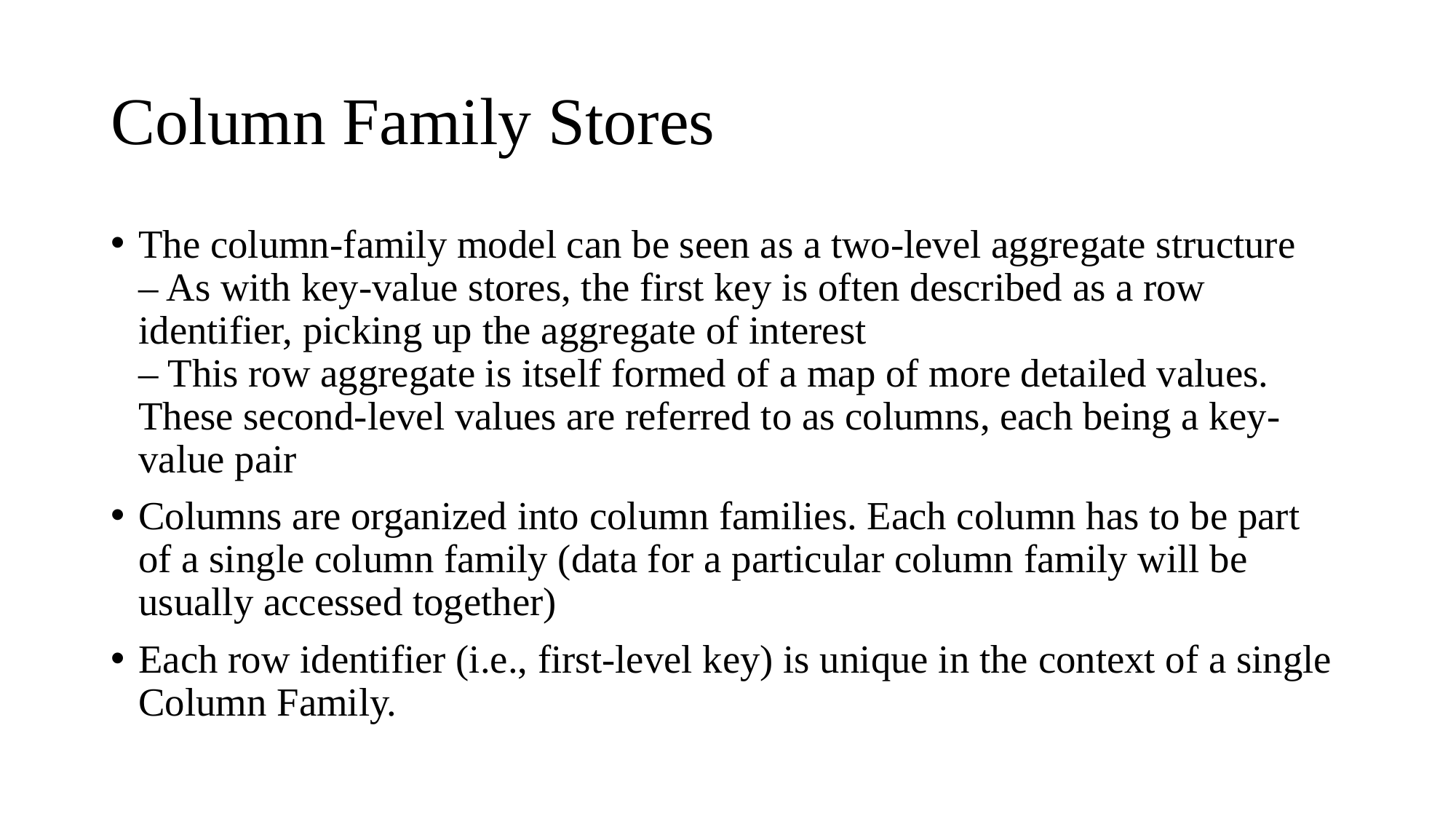

# Column Family Stores
The column-family model can be seen as a two-level aggregate structure
– As with key-value stores, the first key is often described as a row identifier, picking up the aggregate of interest
– This row aggregate is itself formed of a map of more detailed values. These second-level values are referred to as columns, each being a key-value pair
Columns are organized into column families. Each column has to be part of a single column family (data for a particular column family will be usually accessed together)
Each row identifier (i.e., first-level key) is unique in the context of a single Column Family.